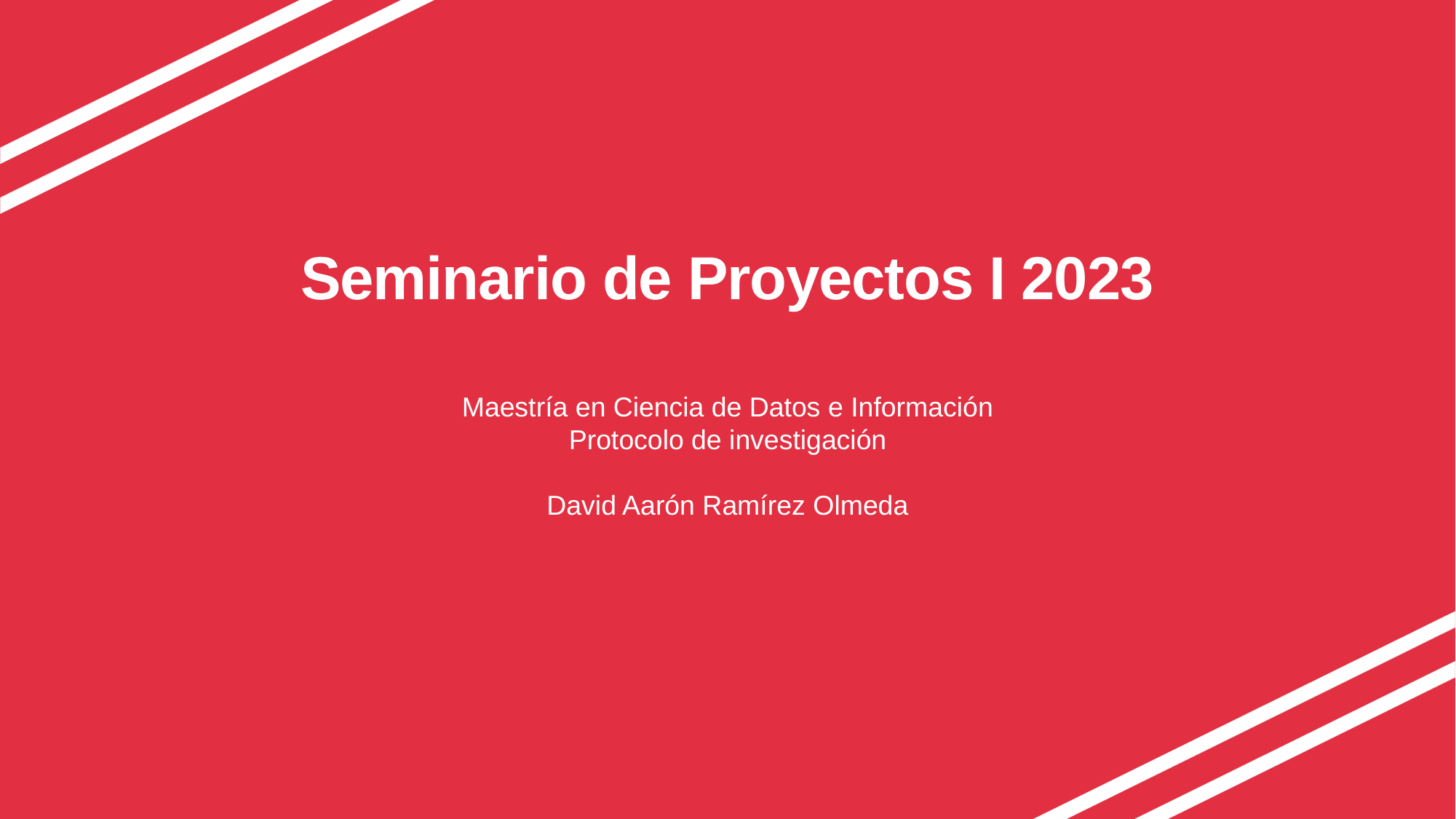

# Seminario de Proyectos I 2023
Maestría en Ciencia de Datos e Información
Protocolo de investigación

David Aarón Ramírez Olmeda